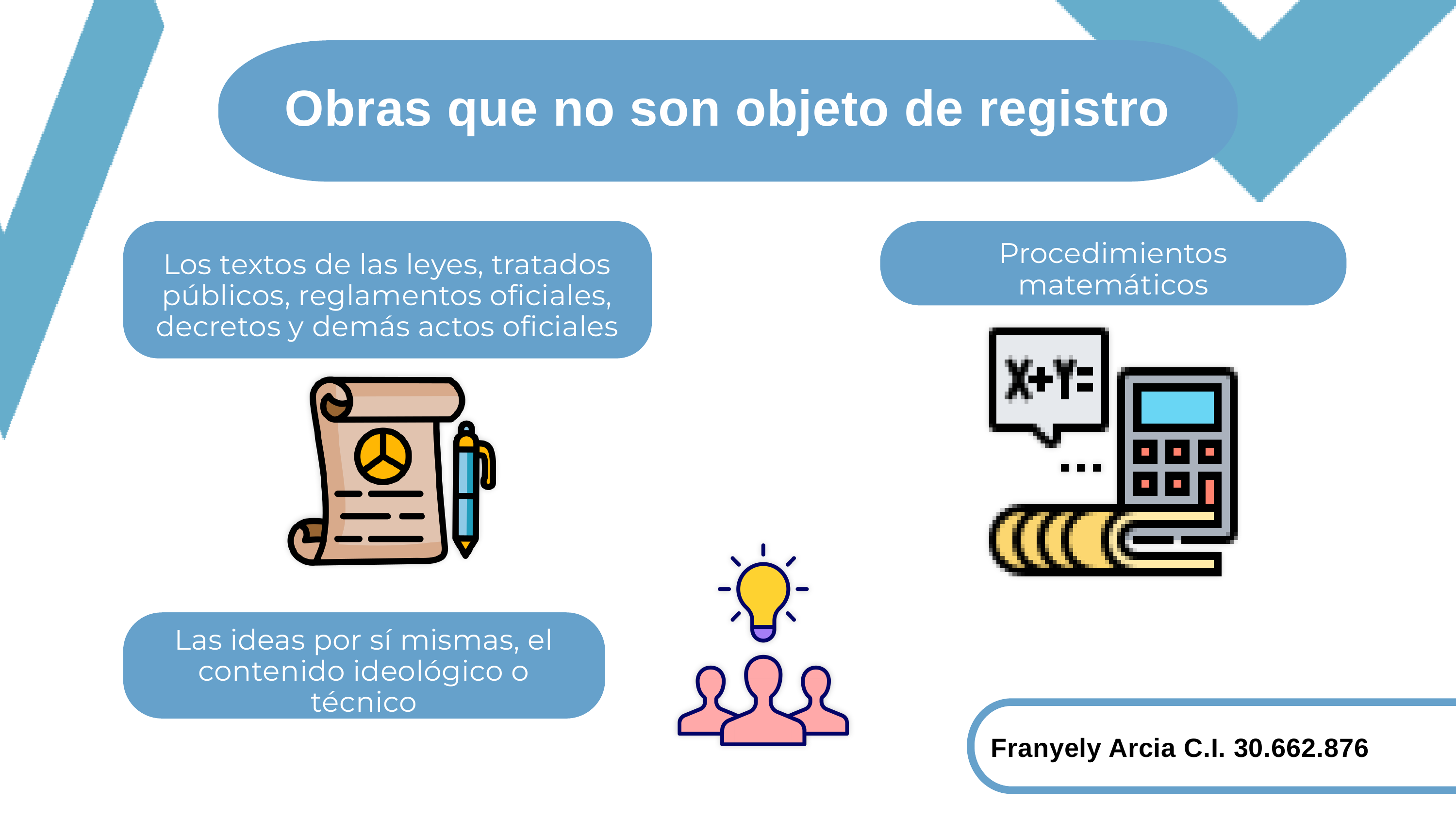

Obras que no son objeto de registro

Los textos de las leyes, tratados públicos, reglamentos oficiales, decretos y demás actos oficiales

Procedimientos matemáticos

Las ideas por sí mismas, el contenido ideológico o técnico

Franyely Arcia C.I. 30.662.876